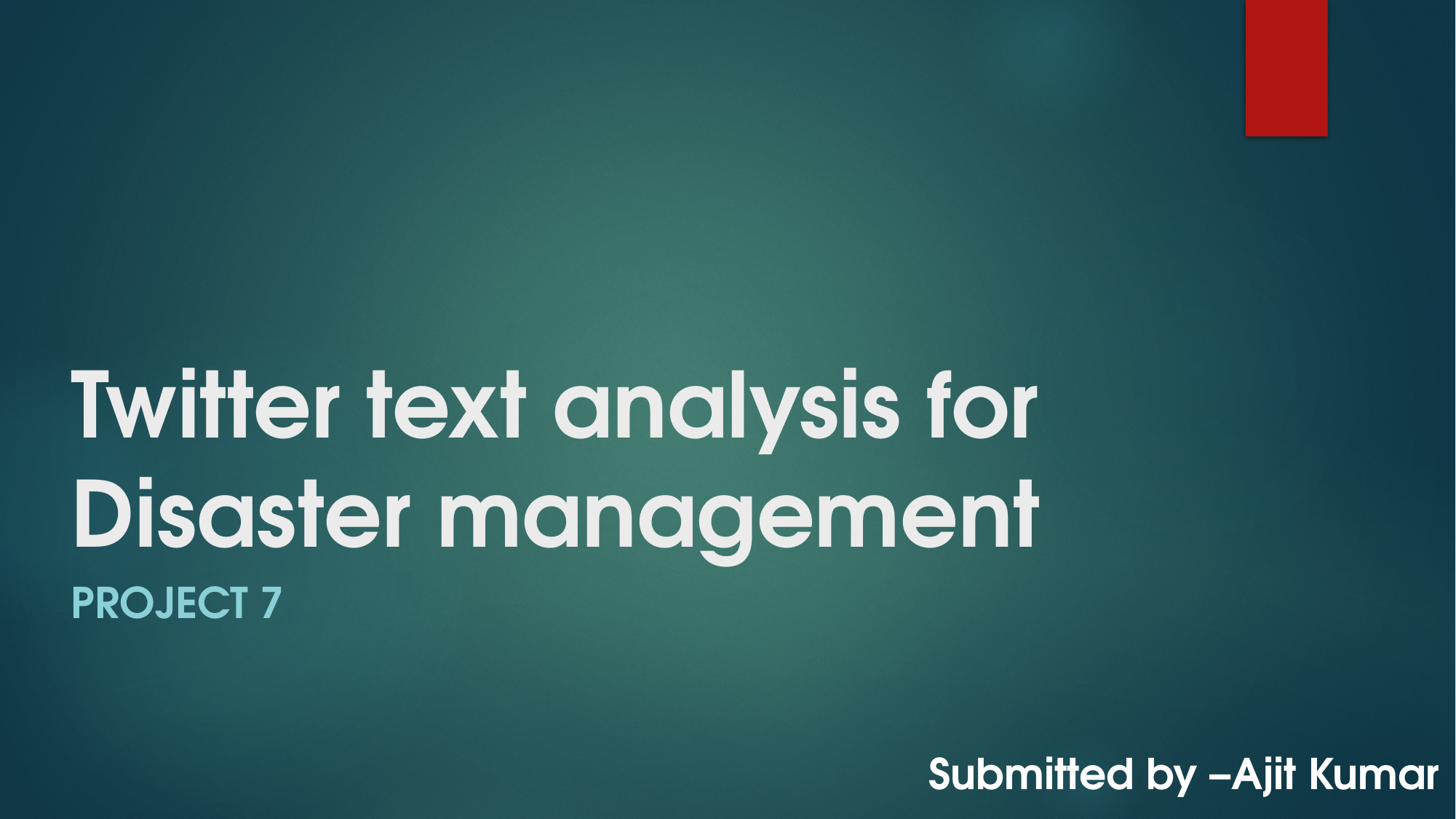

# Twitter text analysis for Disaster management
Project 7
Submitted by –Ajit Kumar